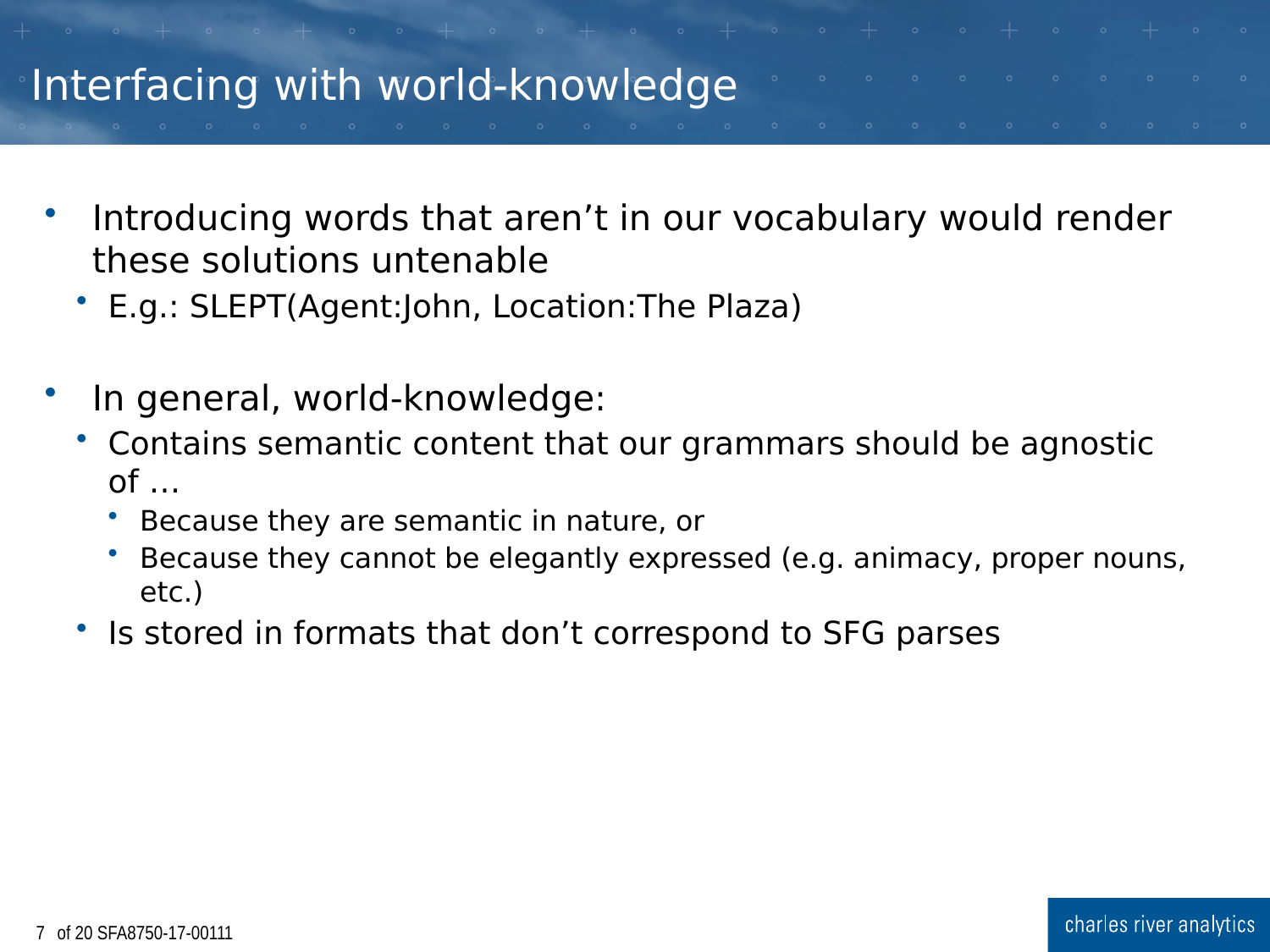

# Interfacing with world-knowledge

Introducing words that aren’t in our vocabulary would render these solutions untenable
E.g.: SLEPT(Agent:John, Location:The Plaza)

In general, world-knowledge:
Contains semantic content that our grammars should be agnostic of …
Because they are semantic in nature, or
Because they cannot be elegantly expressed (e.g. animacy, proper nouns, etc.)
Is stored in formats that don’t correspond to SFG parses
7